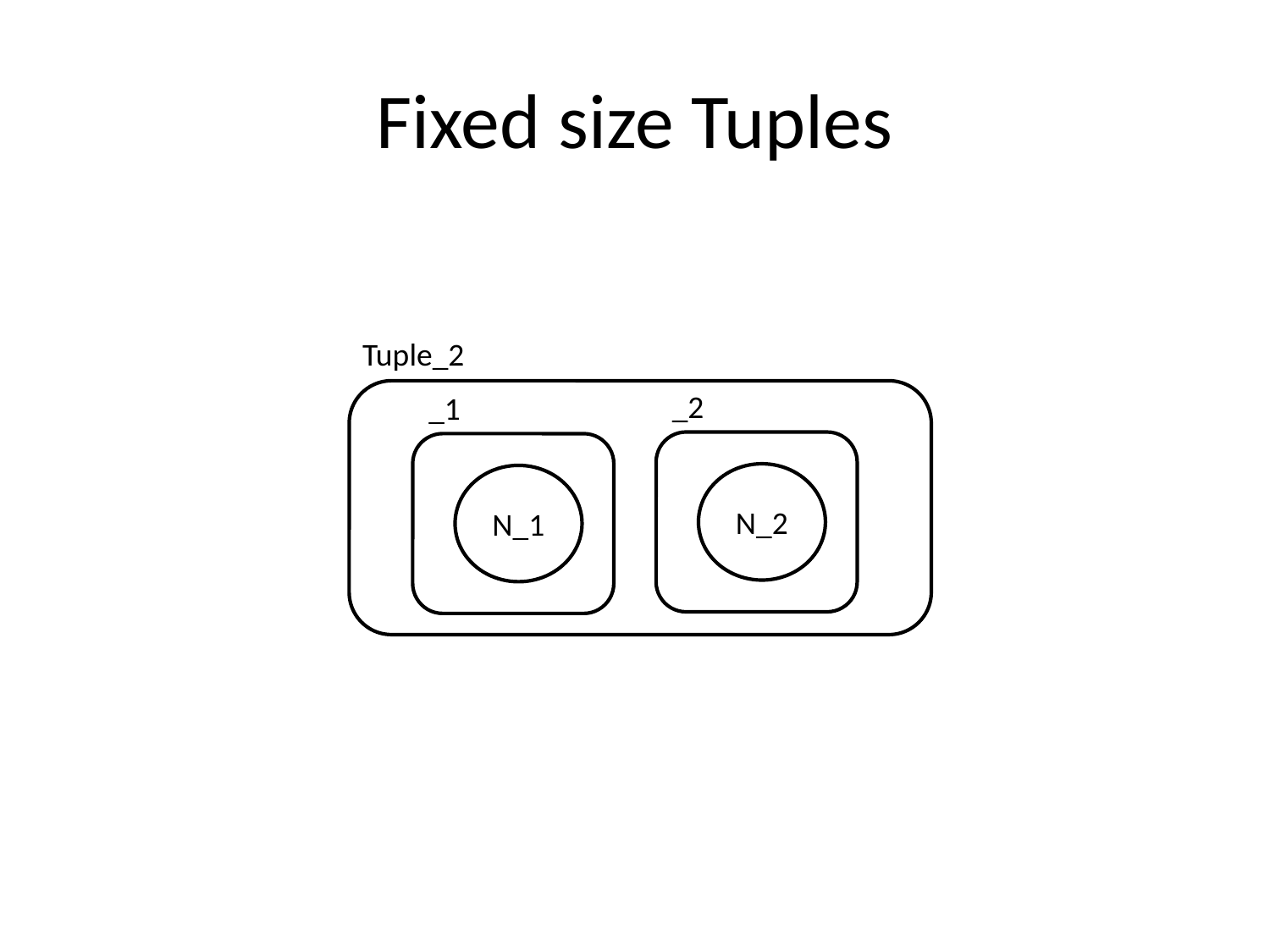

# Fixed size Tuples
Tuple_2

_2
_1

N_2
N_1